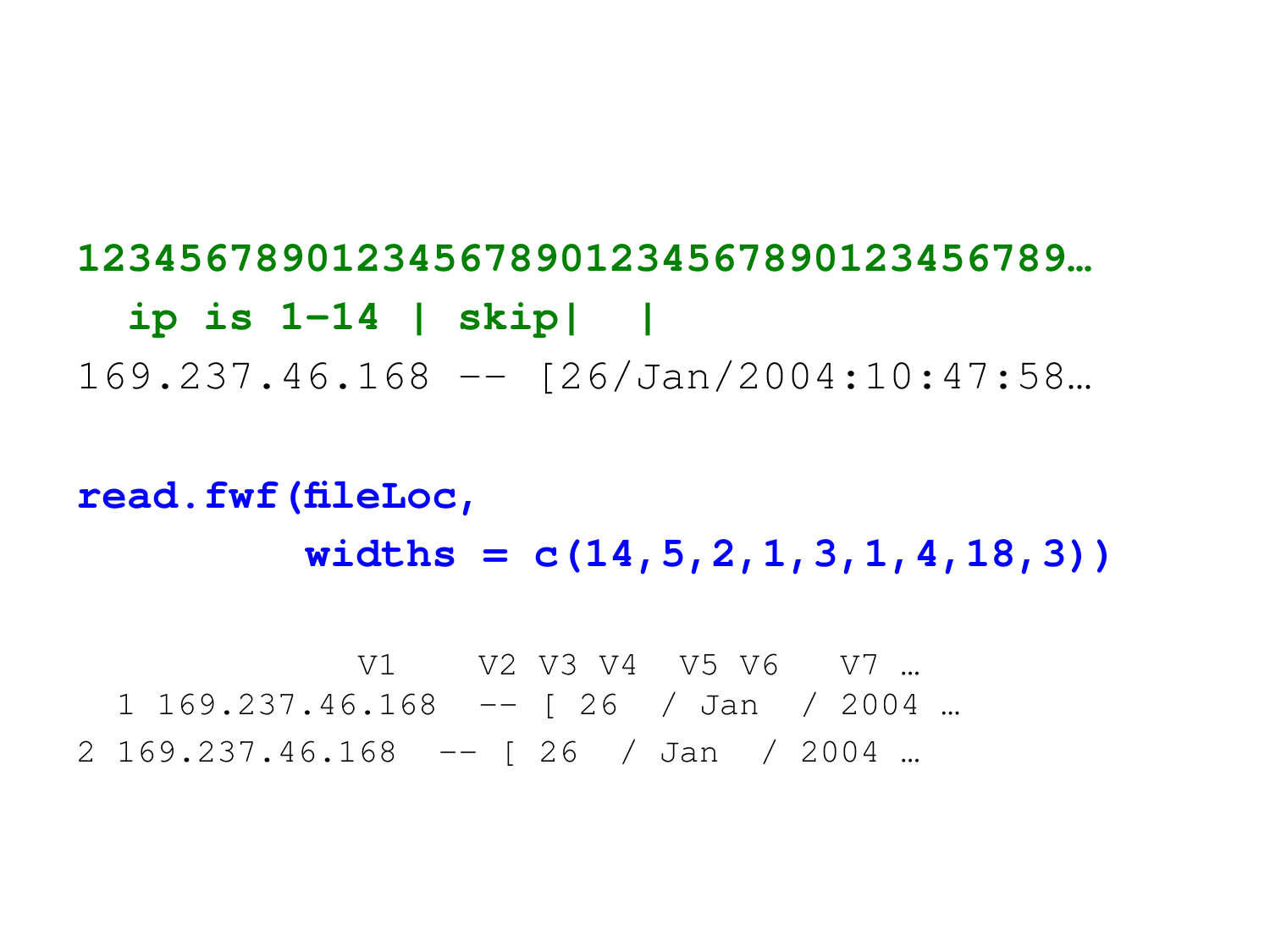

#
123456789012345678901234567890123456789…
  ip is 1-14 | skip|  |
169.237.46.168 -- [26/Jan/2004:10:47:58…

read.fwf(fileLoc,
         widths = c(14,5,2,1,3,1,4,18,3))

              V1    V2 V3 V4  V5 V6   V7 …                1 169.237.46.168  -- [ 26  / Jan  / 2004 …
2 169.237.46.168  -- [ 26  / Jan  / 2004 …